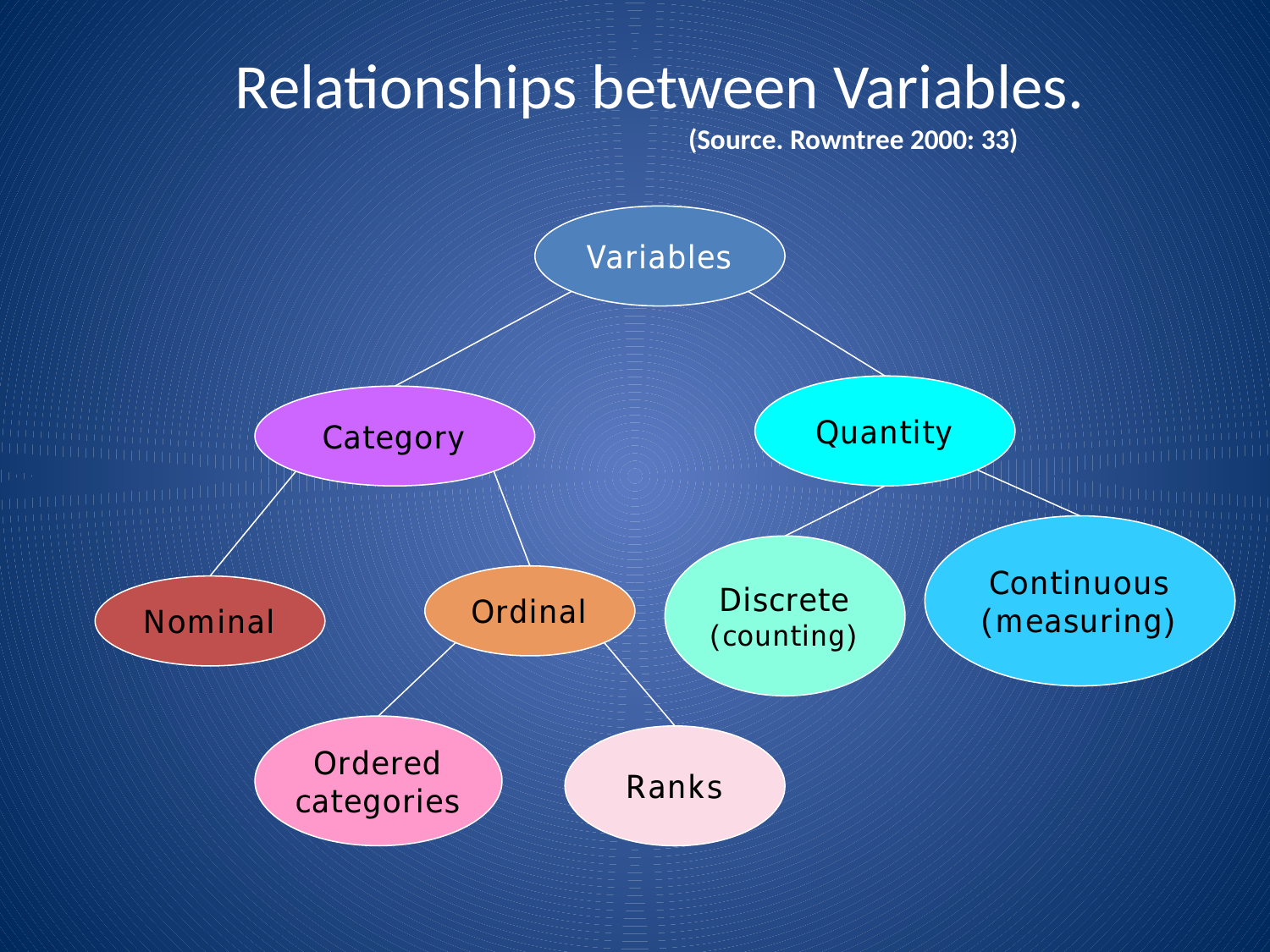

# Relationships between Variables. (Source. Rowntree 2000: 33)
Variables
Quantity
Category
Continuous
(measuring)
Discrete
(counting)
Ordinal
Nominal
Ordered
categories
Ranks